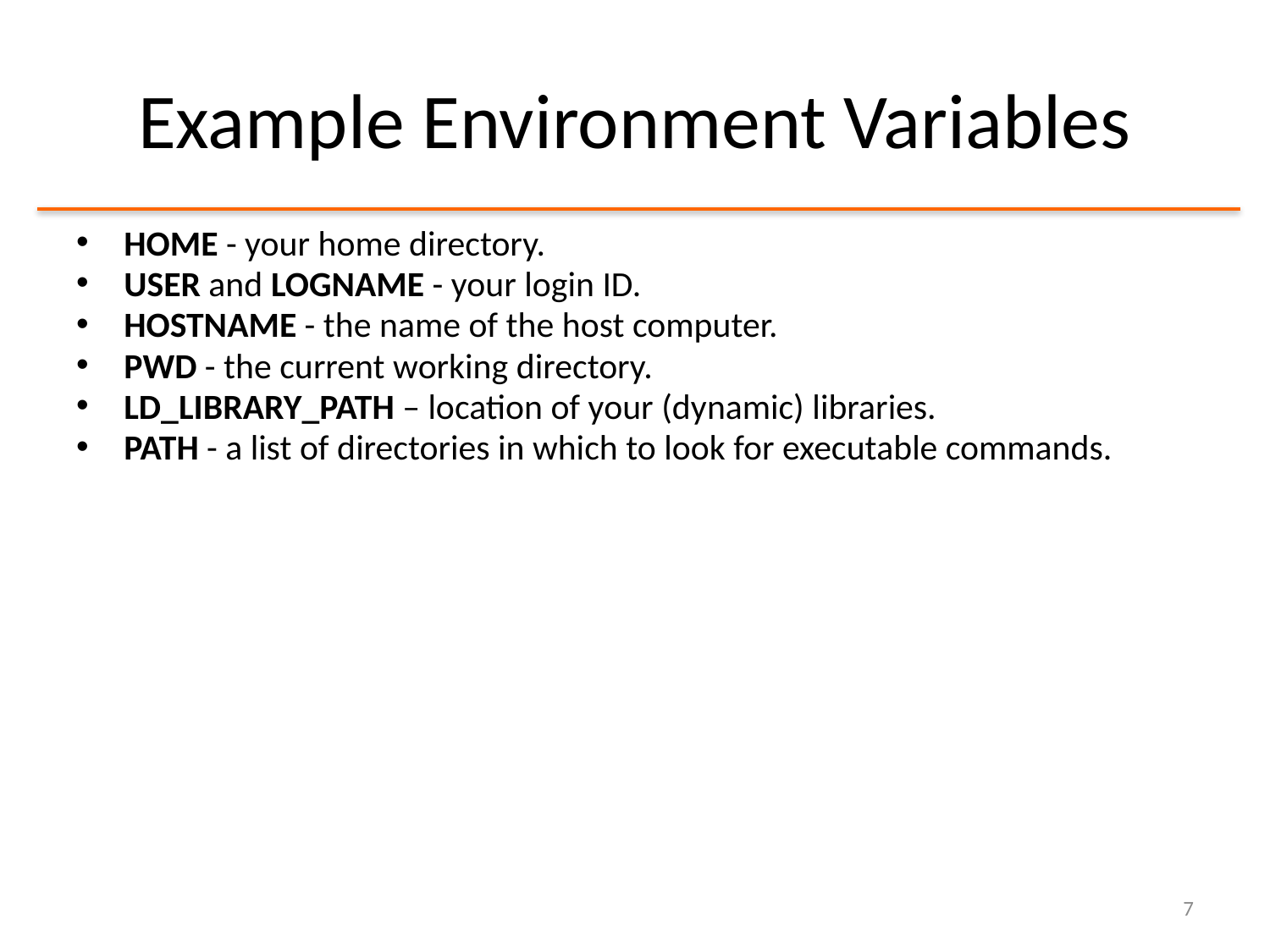

# Example Environment Variables
HOME - your home directory.
USER and LOGNAME - your login ID.
HOSTNAME - the name of the host computer.
PWD - the current working directory.
LD_LIBRARY_PATH – location of your (dynamic) libraries.
PATH - a list of directories in which to look for executable commands.

7